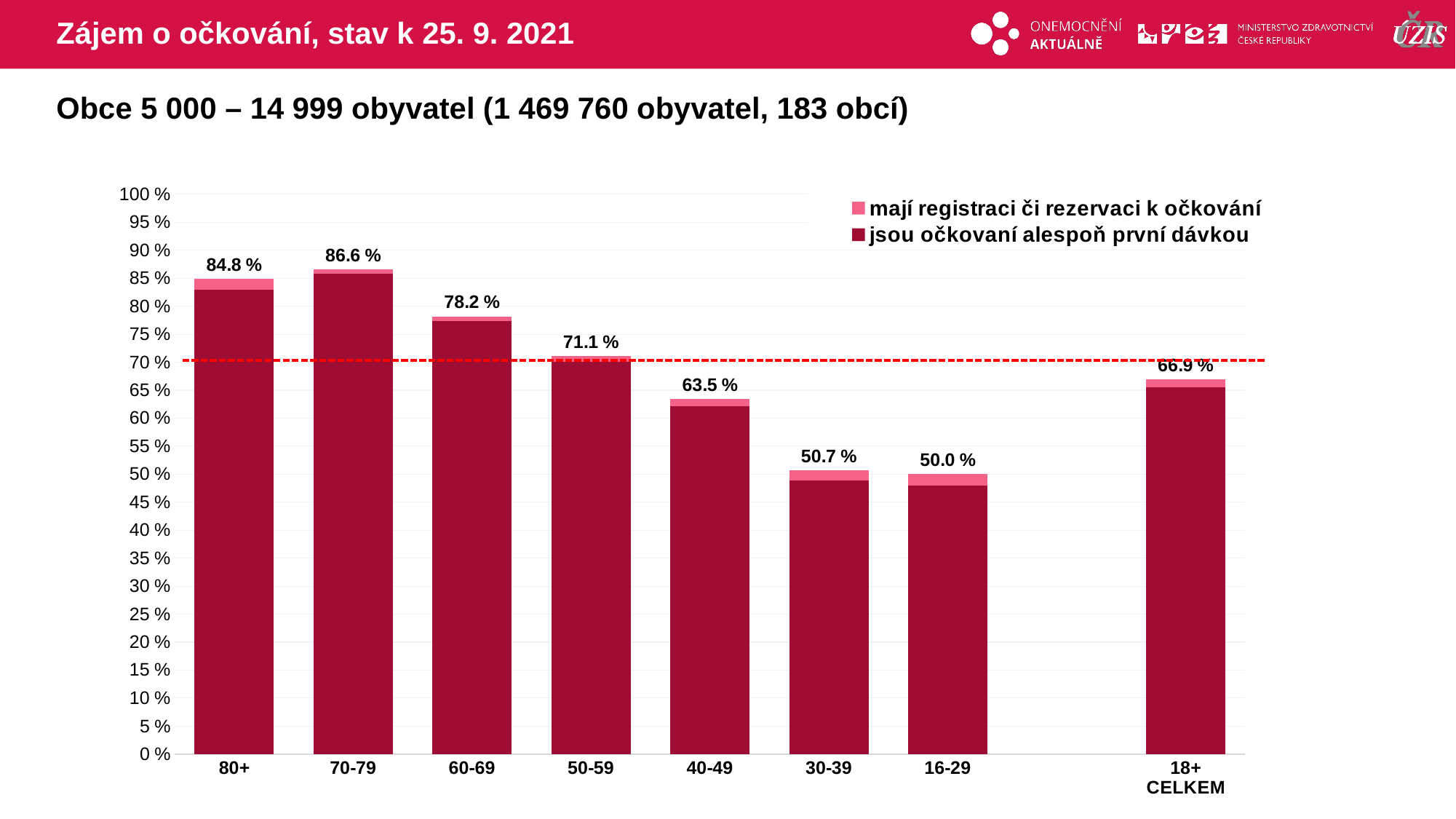

# Zájem o očkování, stav k 25. 9. 2021
Obce 5 000 – 14 999 obyvatel (1 469 760 obyvatel, 183 obcí)

### Chart

| Category | mají registraci či rezervaci k očkování | jsou očkovaní alespoň první dávkou |
|---|---|---|
| 80+ | 84.8282 | 82.9657336 |
| 70-79 | 86.58417 | 85.7583575 |
| 60-69 | 78.18397 | 77.4029263 |
| 50-59 | 71.10729 | 70.0109317 |
| 40-49 | 63.49335 | 62.1403294 |
| 30-39 | 50.70284 | 48.8654871 |
| 16-29 | 50.04942 | 47.9723444 |
|  | None | None |
| 18+ CELKEM | 66.8996 | 65.5348215 |